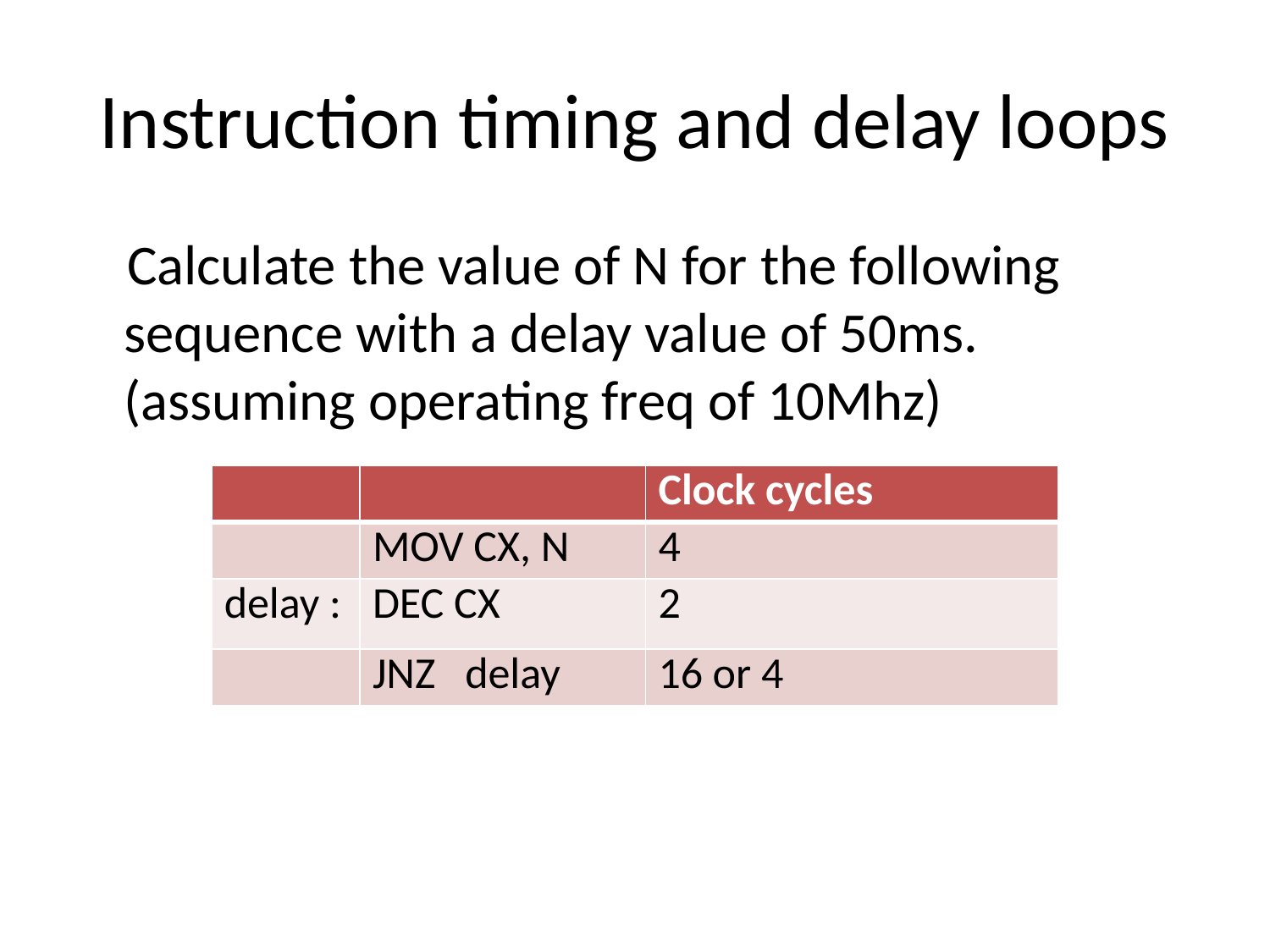

# Instruction timing and delay loops
    Calculate the value of N for the following sequence with a delay value of 50ms.(assuming operating freq of 10Mhz)
|  |  | Clock cycles |
| --- | --- | --- |
|  | MOV CX, N | 4 |
| delay : | DEC CX | 2 |
|  | JNZ delay | 16 or 4 |